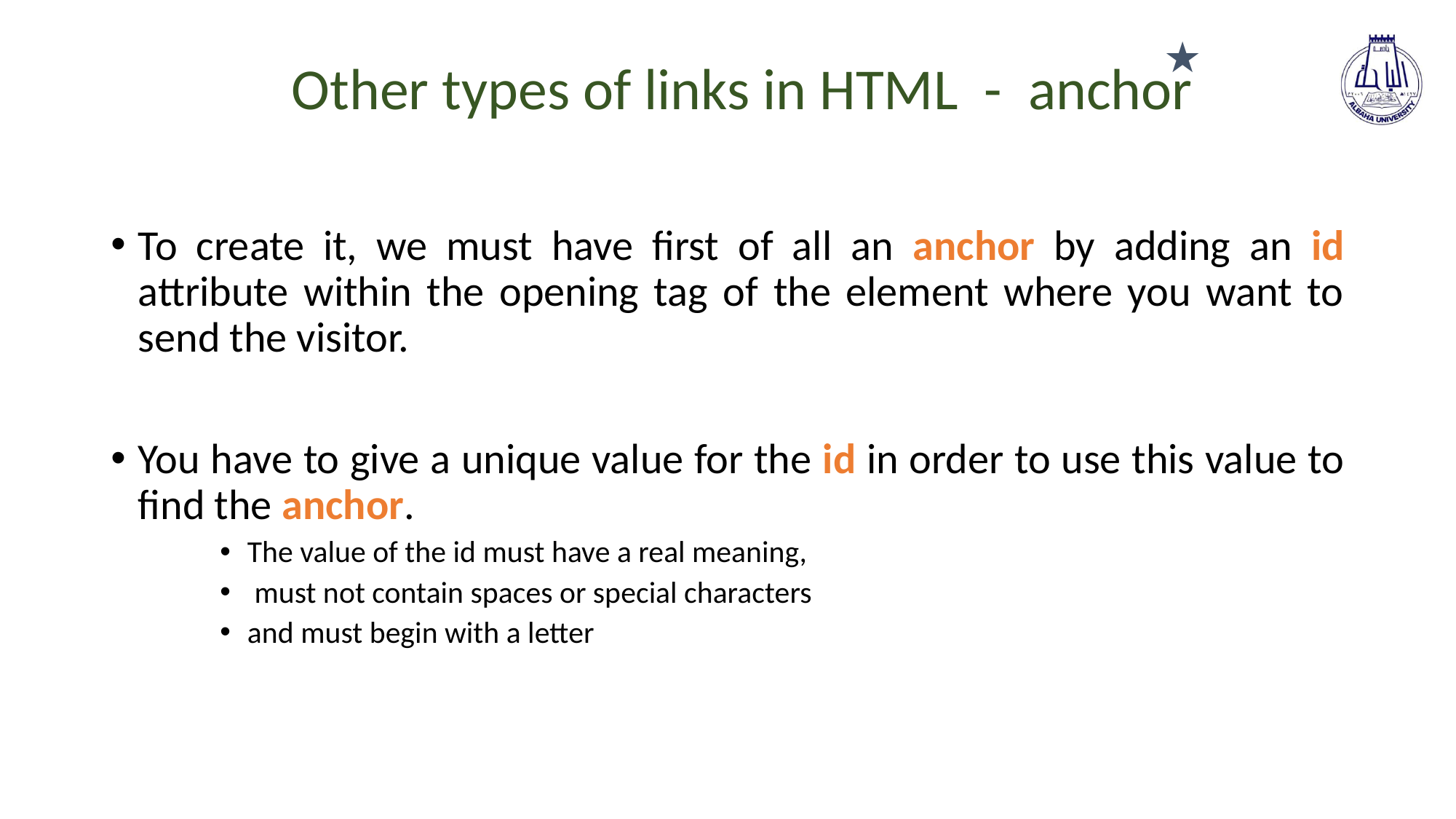

# Other types of links in HTML  -  anchor
★
To create it, we must have first of all an anchor by adding an id attribute within the opening tag of the element where you want to send the visitor.

You have to give a unique value for the id in order to use this value to find the anchor.
The value of the id must have a real meaning,
 must not contain spaces or special characters
and must begin with a letter